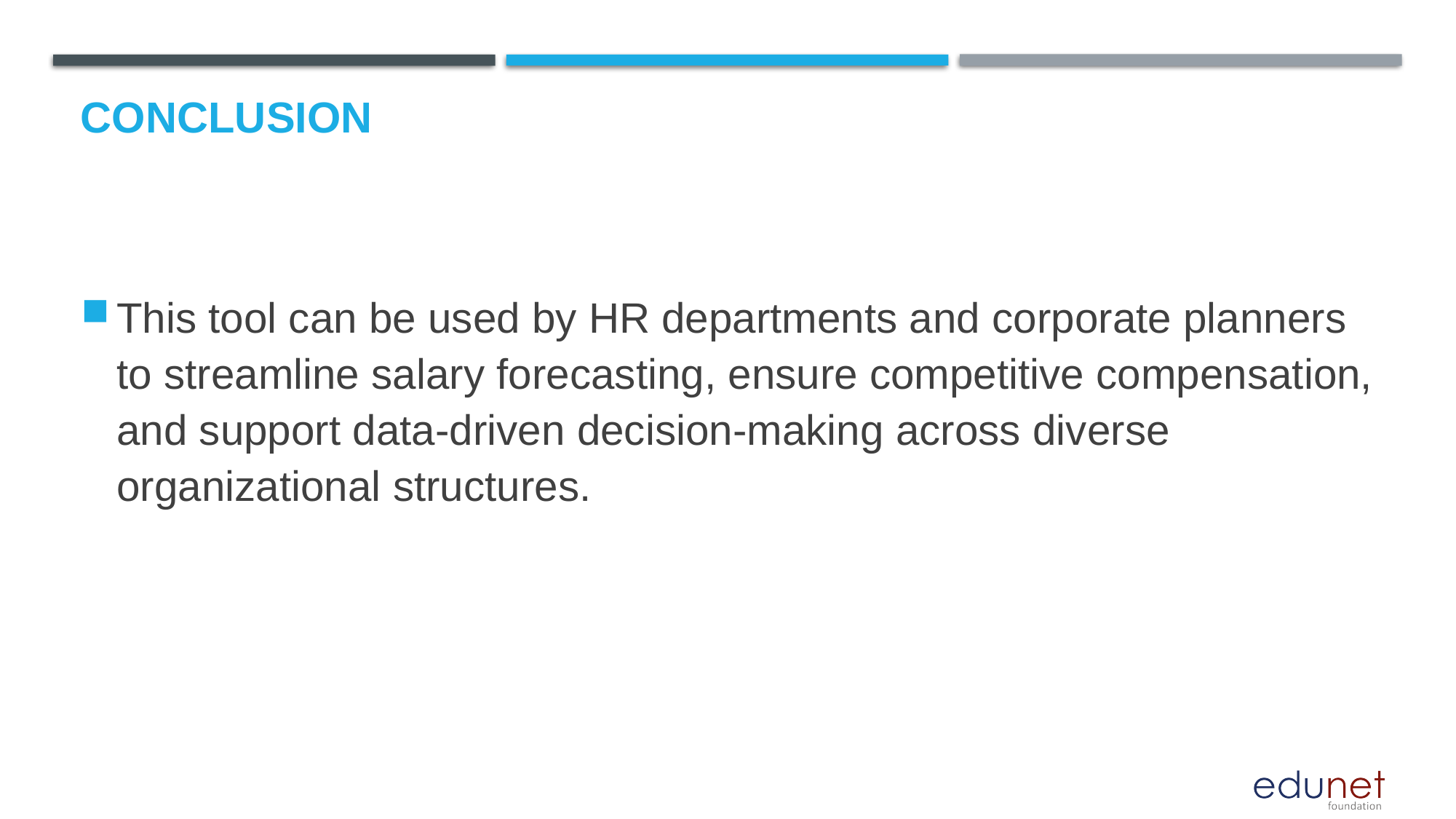

# Conclusion
This tool can be used by HR departments and corporate planners to streamline salary forecasting, ensure competitive compensation, and support data-driven decision-making across diverse organizational structures.